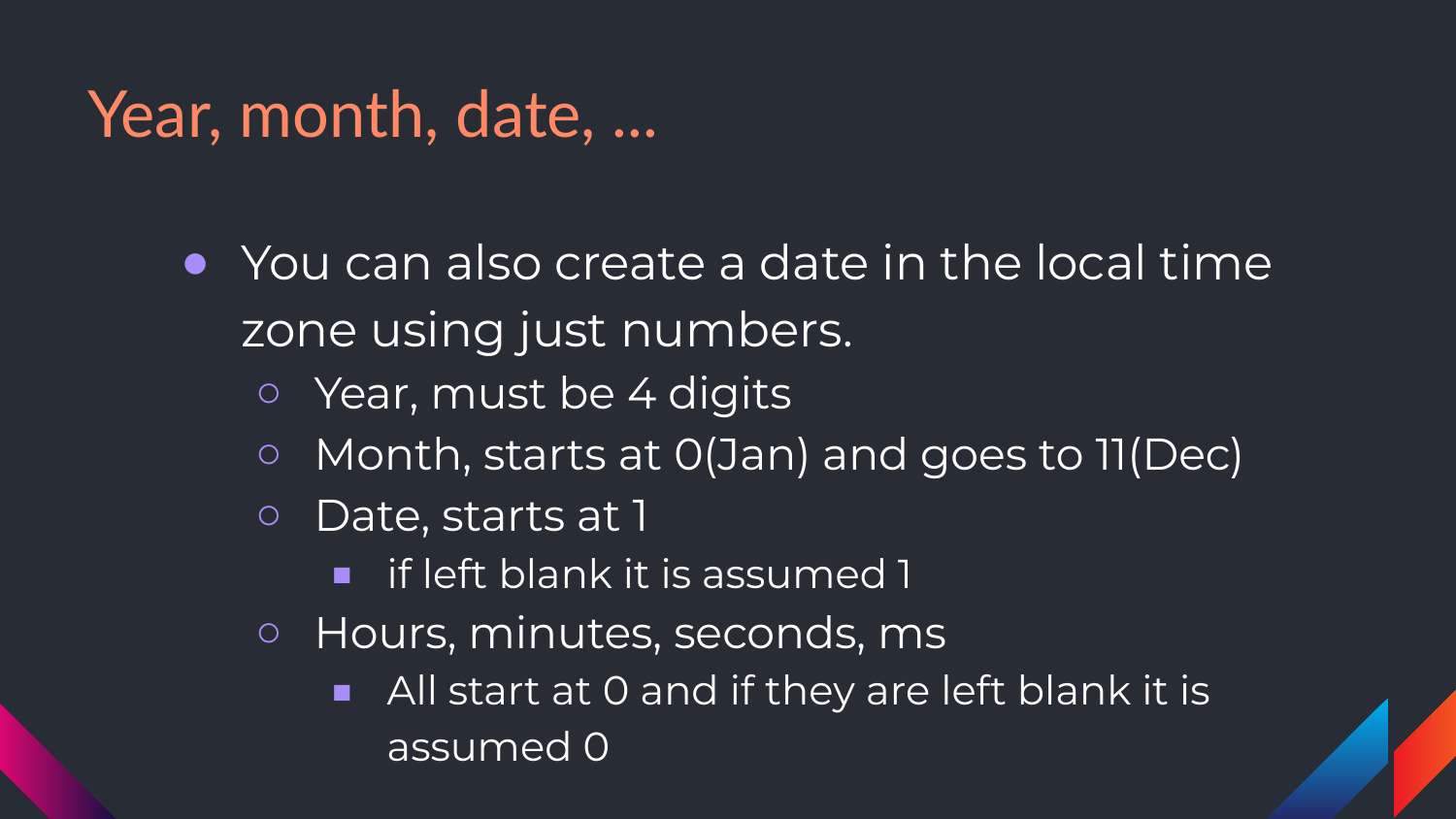

# Year, month, date, ...
You can also create a date in the local time zone using just numbers.
Year, must be 4 digits
Month, starts at 0(Jan) and goes to 11(Dec)
Date, starts at 1
if left blank it is assumed 1
Hours, minutes, seconds, ms
All start at 0 and if they are left blank it is assumed 0